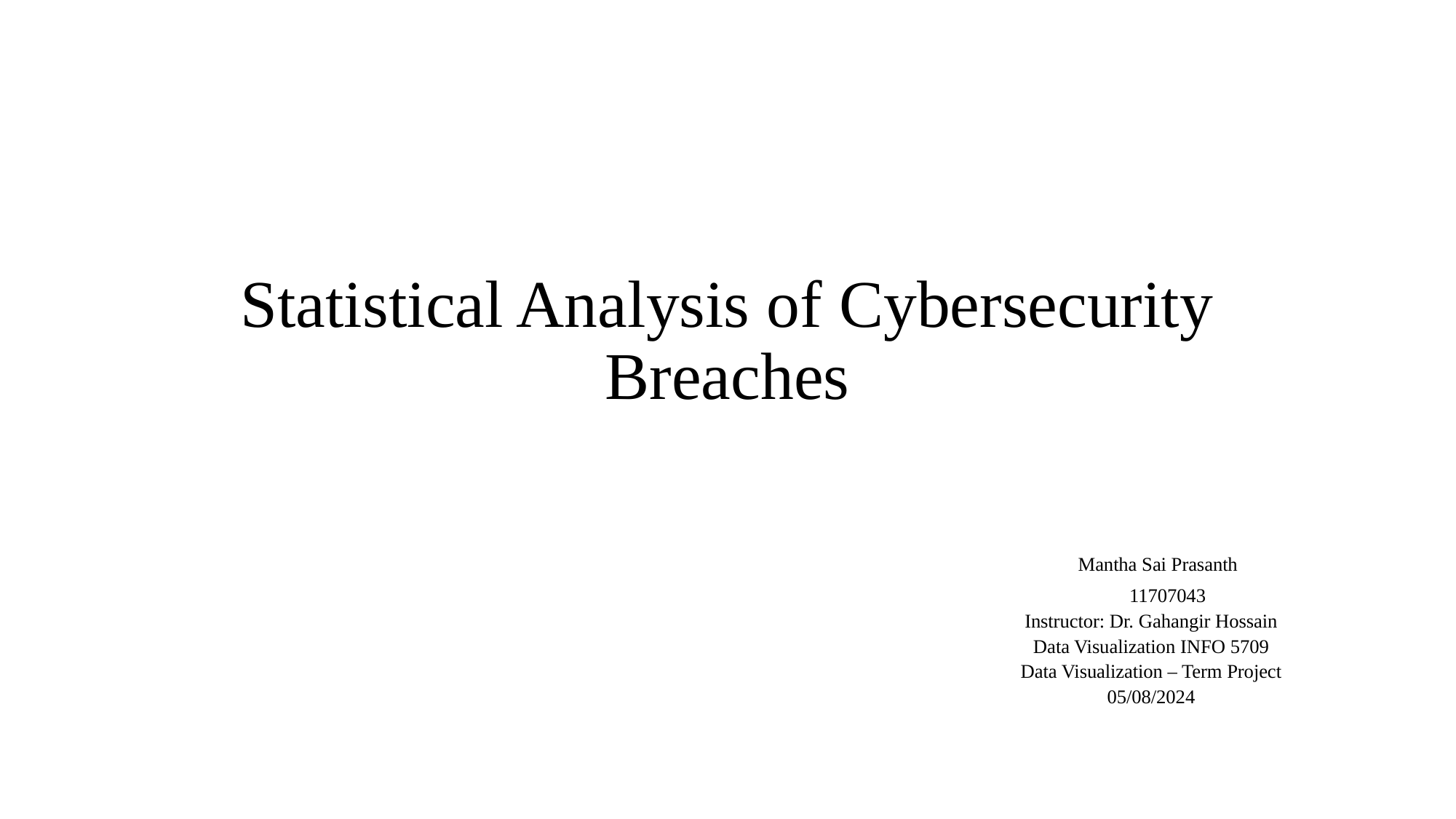

# Statistical Analysis of Cybersecurity Breaches
                                          Mantha Sai Prasanth
                                              11707043
Instructor: Dr. Gahangir Hossain
Data Visualization INFO 5709
Data Visualization – Term Project
05/08/2024